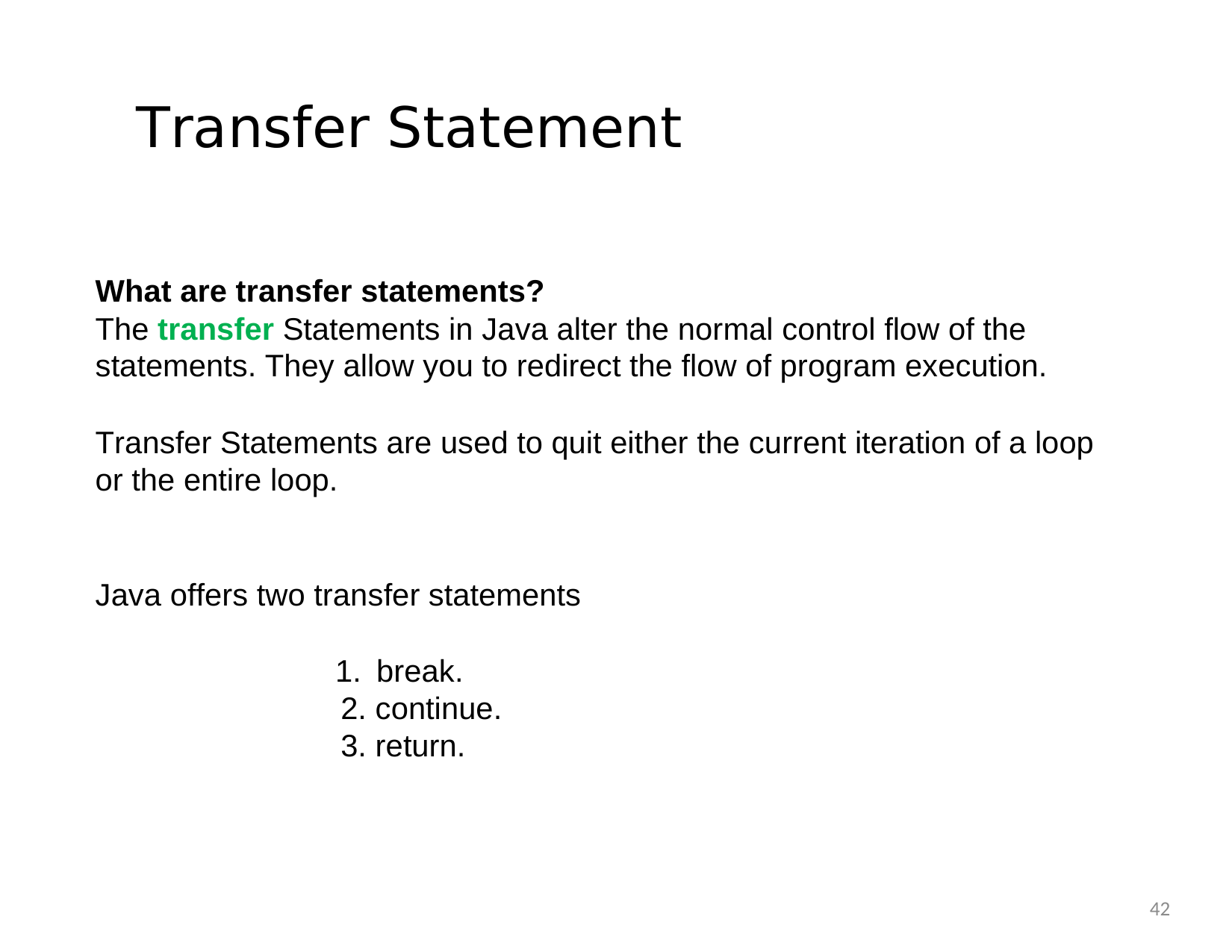

# Transfer Statement
What are transfer statements?
The transfer Statements in Java alter the normal control flow of the statements. They allow you to redirect the flow of program execution.

Transfer Statements are used to quit either the current iteration of a loop or the entire loop.

Java offers two transfer statements

break.
continue.
return.

42